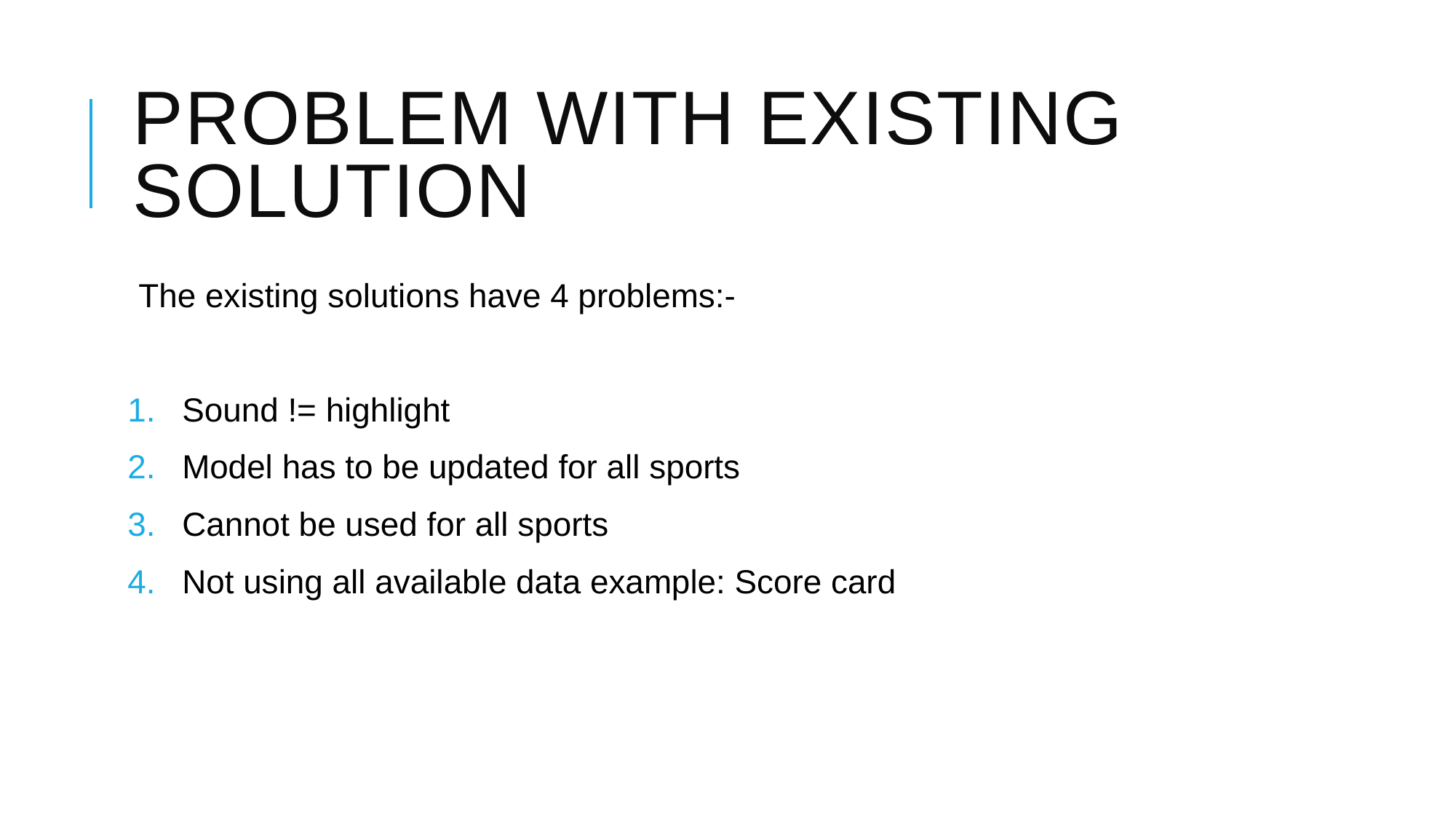

# Problem with existing solution
The existing solutions have 4 problems:-

Sound != highlight
Model has to be updated for all sports
Cannot be used for all sports
Not using all available data example: Score card